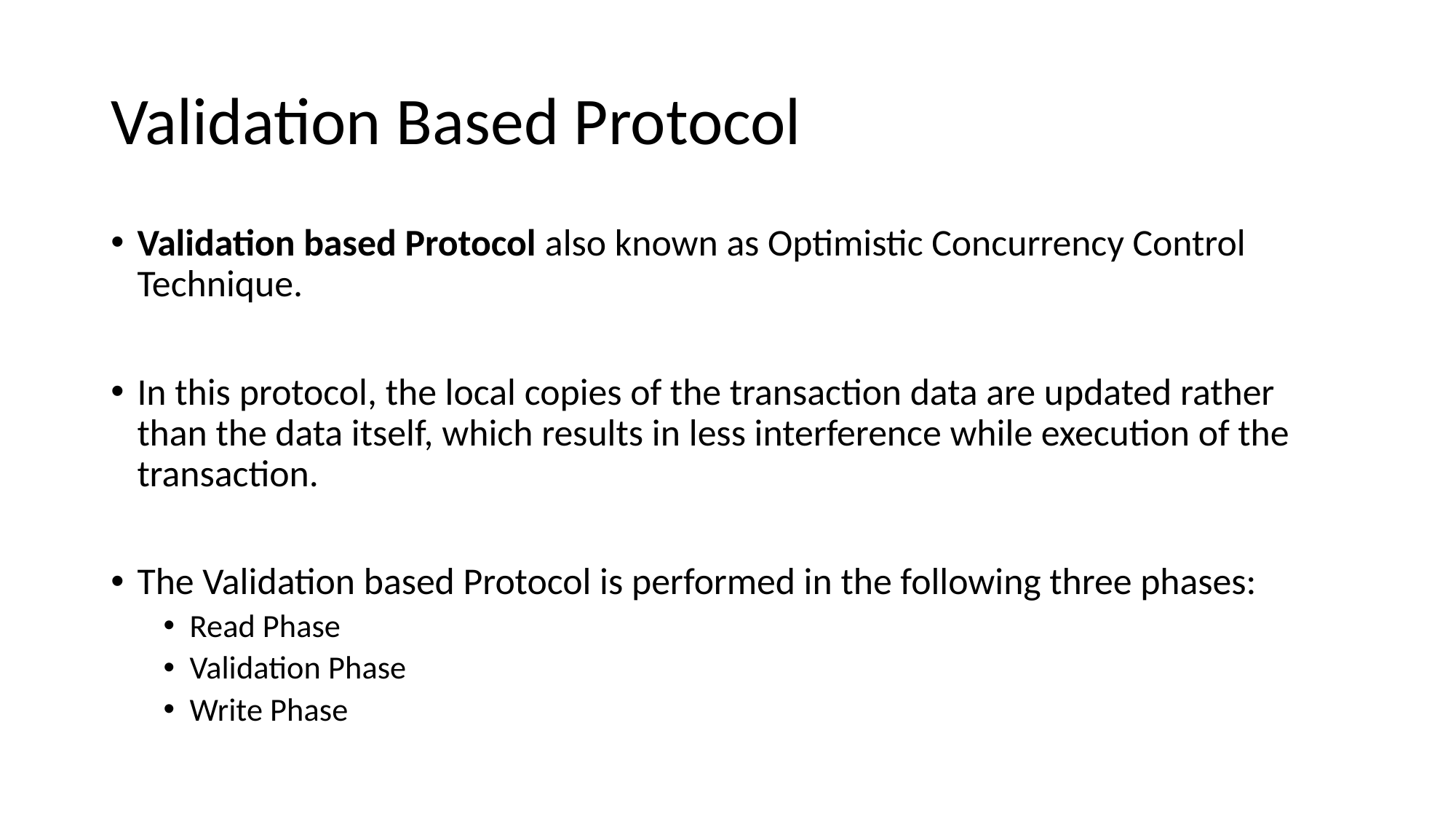

# Validation Based Protocol
Validation based Protocol also known as Optimistic Concurrency Control Technique.

In this protocol, the local copies of the transaction data are updated rather than the data itself, which results in less interference while execution of the transaction.

The Validation based Protocol is performed in the following three phases:
Read Phase
Validation Phase
Write Phase